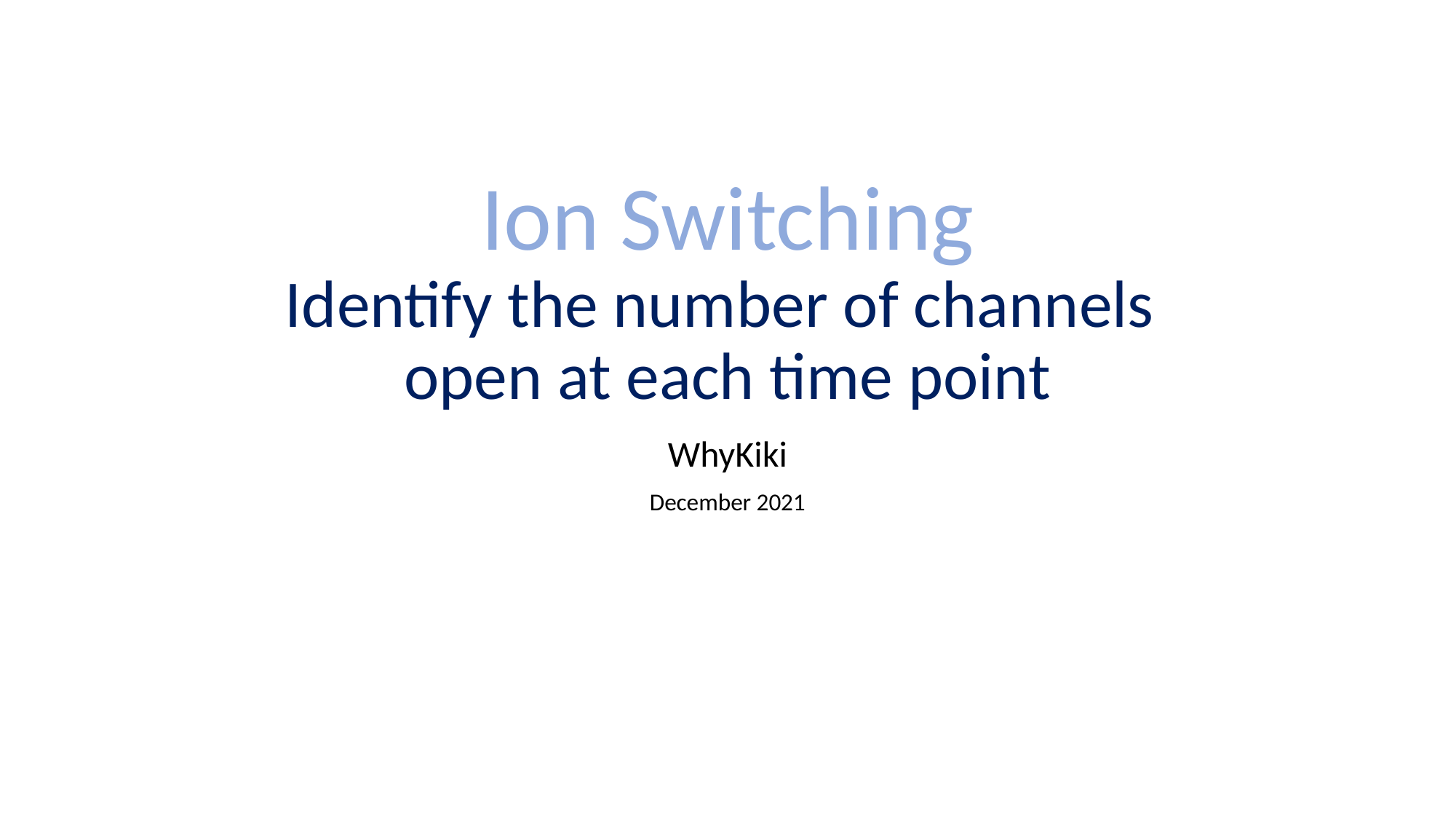

# Ion Switching Identify the number of channels open at each time point
WhyKiki
December 2021